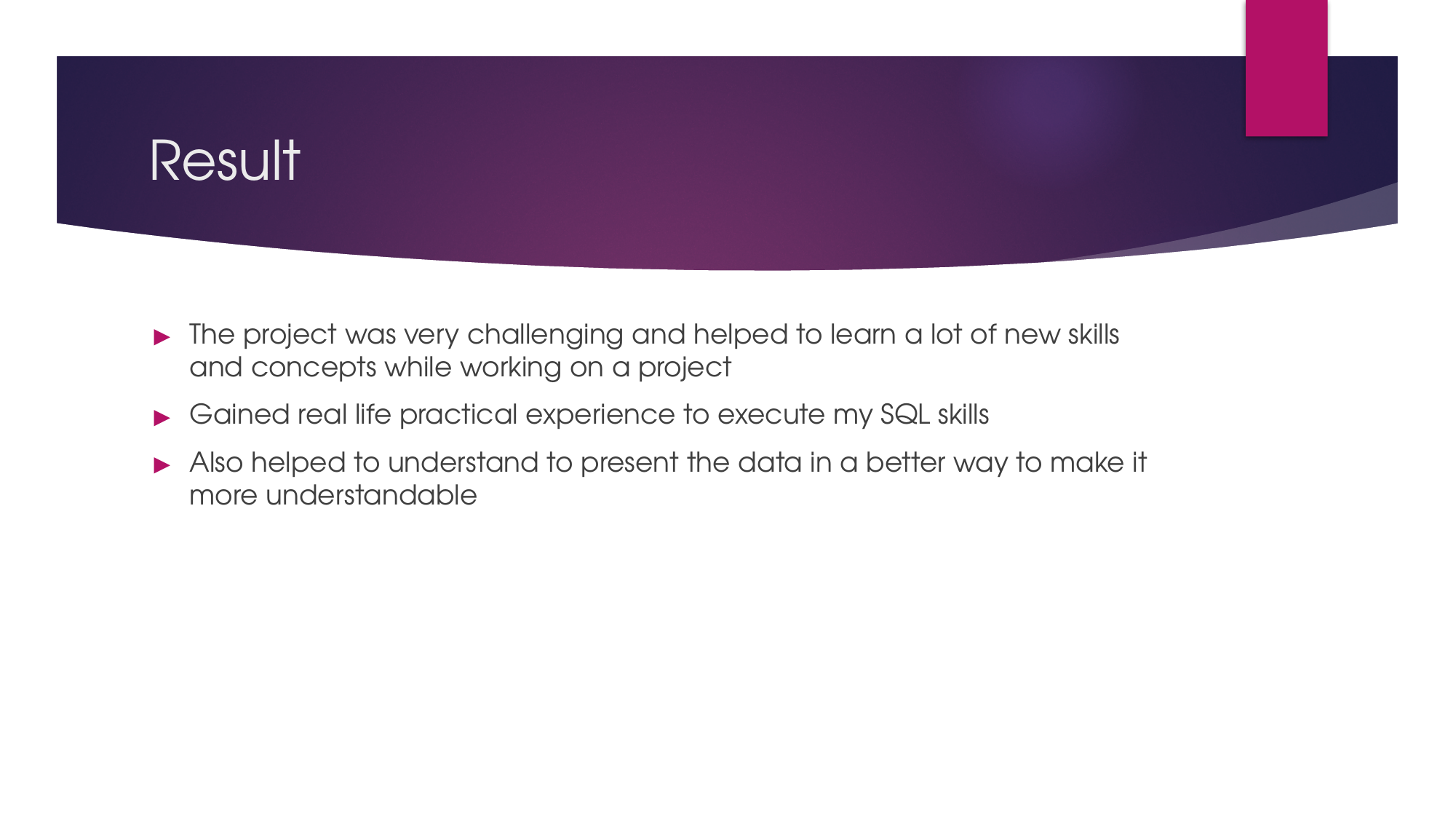

# Result
The project was very challenging and helped to learn a lot of new skills and concepts while working on a project
Gained real life practical experience to execute my SQL skills
Also helped to understand to present the data in a better way to make it more understandable